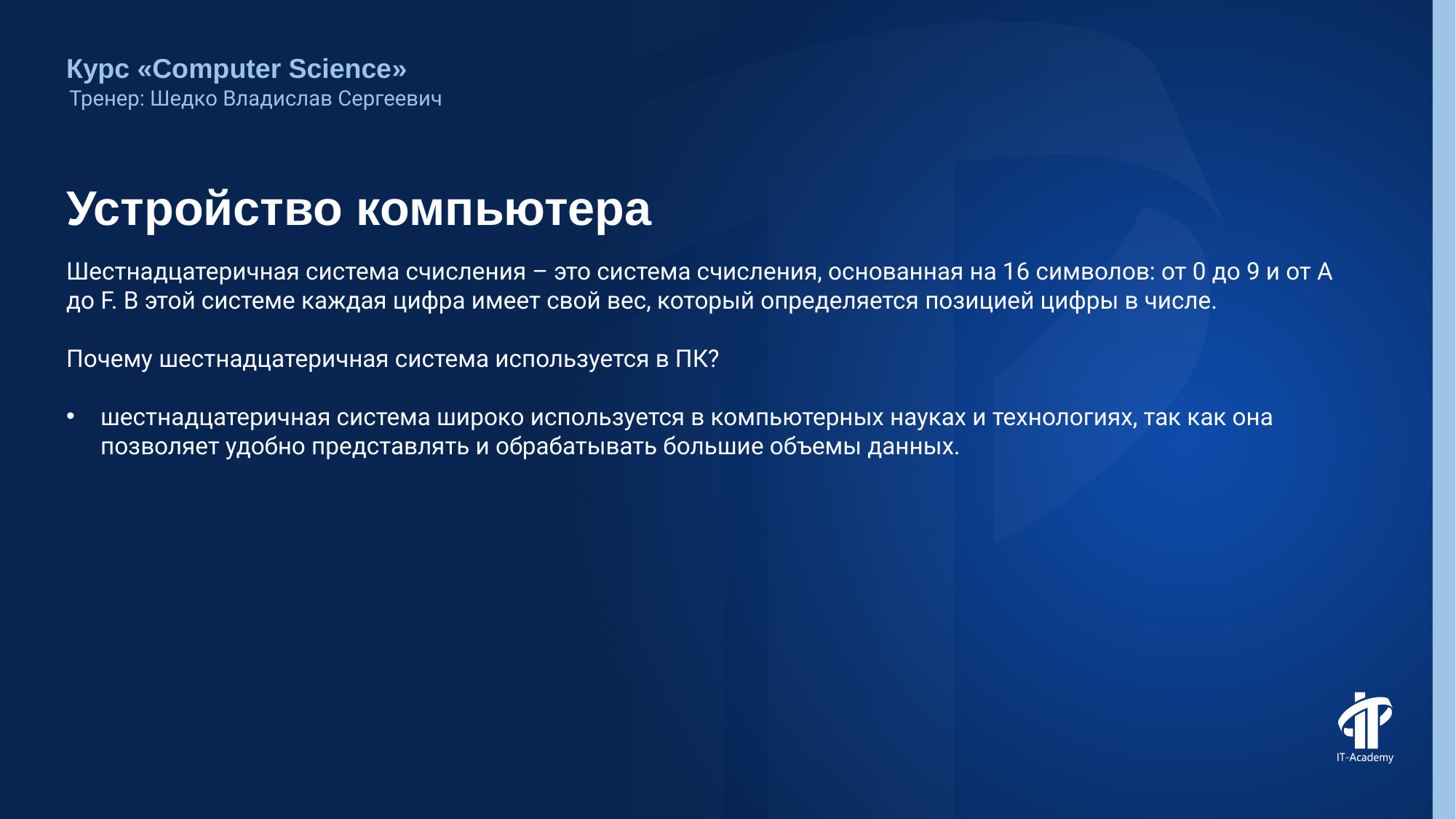

Курс «Computer Science»
Тренер: Шедко Владислав Сергеевич
# Устройство компьютера
Шестнадцатеричная система счисления – это система счисления, основанная на 16 символов: от 0 до 9 и от A до F. В этой системе каждая цифра имеет свой вес, который определяется позицией цифры в числе.

Почему шестнадцатеричная система используется в ПК?

шестнадцатеричная система широко используется в компьютерных науках и технологиях, так как она позволяет удобно представлять и обрабатывать большие объемы данных.